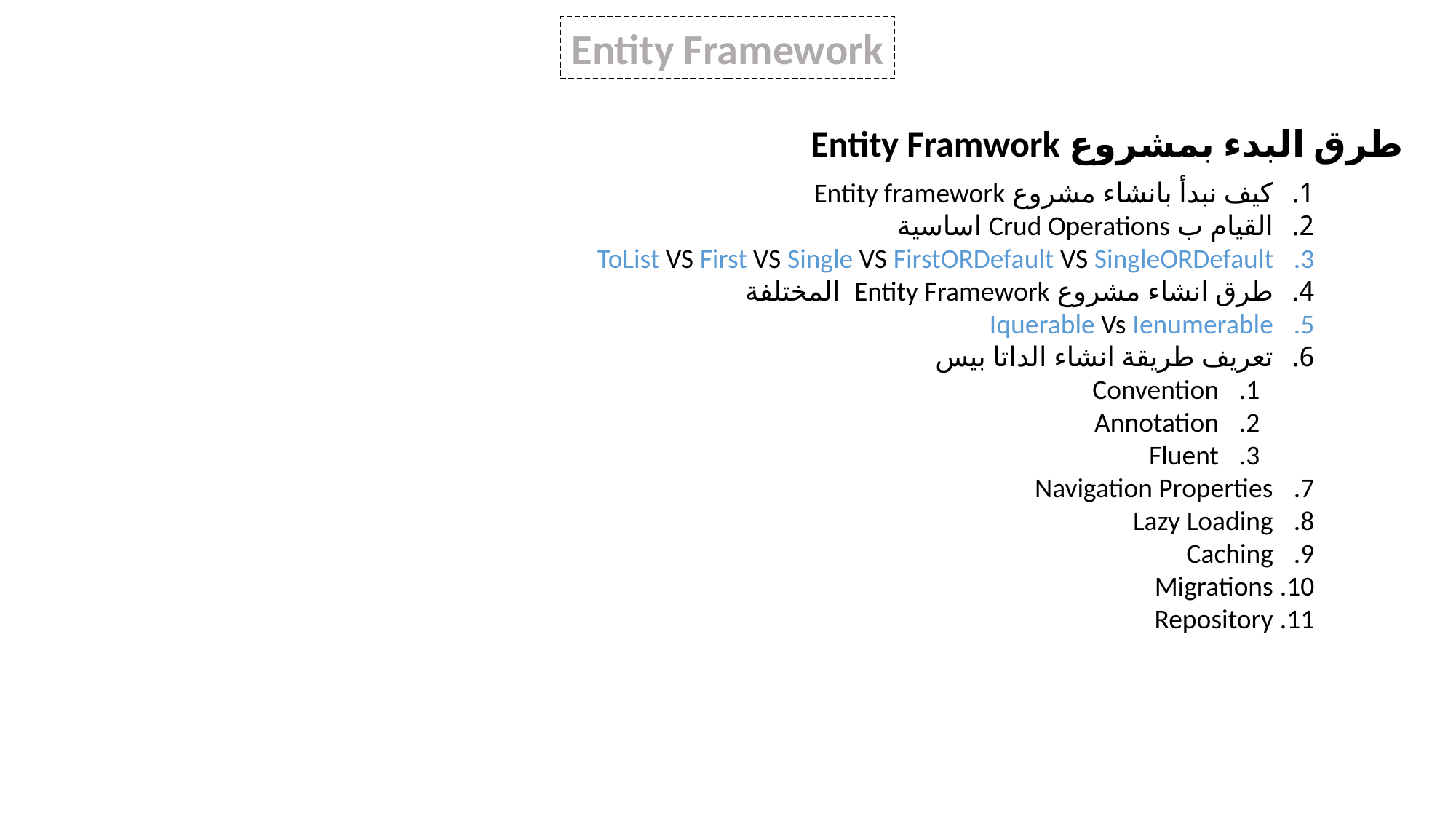

Entity Framework
طرق البدء بمشروع Entity Framwork
كيف نبدأ بانشاء مشروع Entity framework
القيام ب Crud Operations اساسية
ToList VS First VS Single VS FirstORDefault VS SingleORDefault
طرق انشاء مشروع Entity Framework  المختلفة
Iquerable Vs Ienumerable
تعريف طريقة انشاء الداتا بيس
Convention
Annotation
Fluent
Navigation Properties
Lazy Loading
Caching
Migrations
Repository